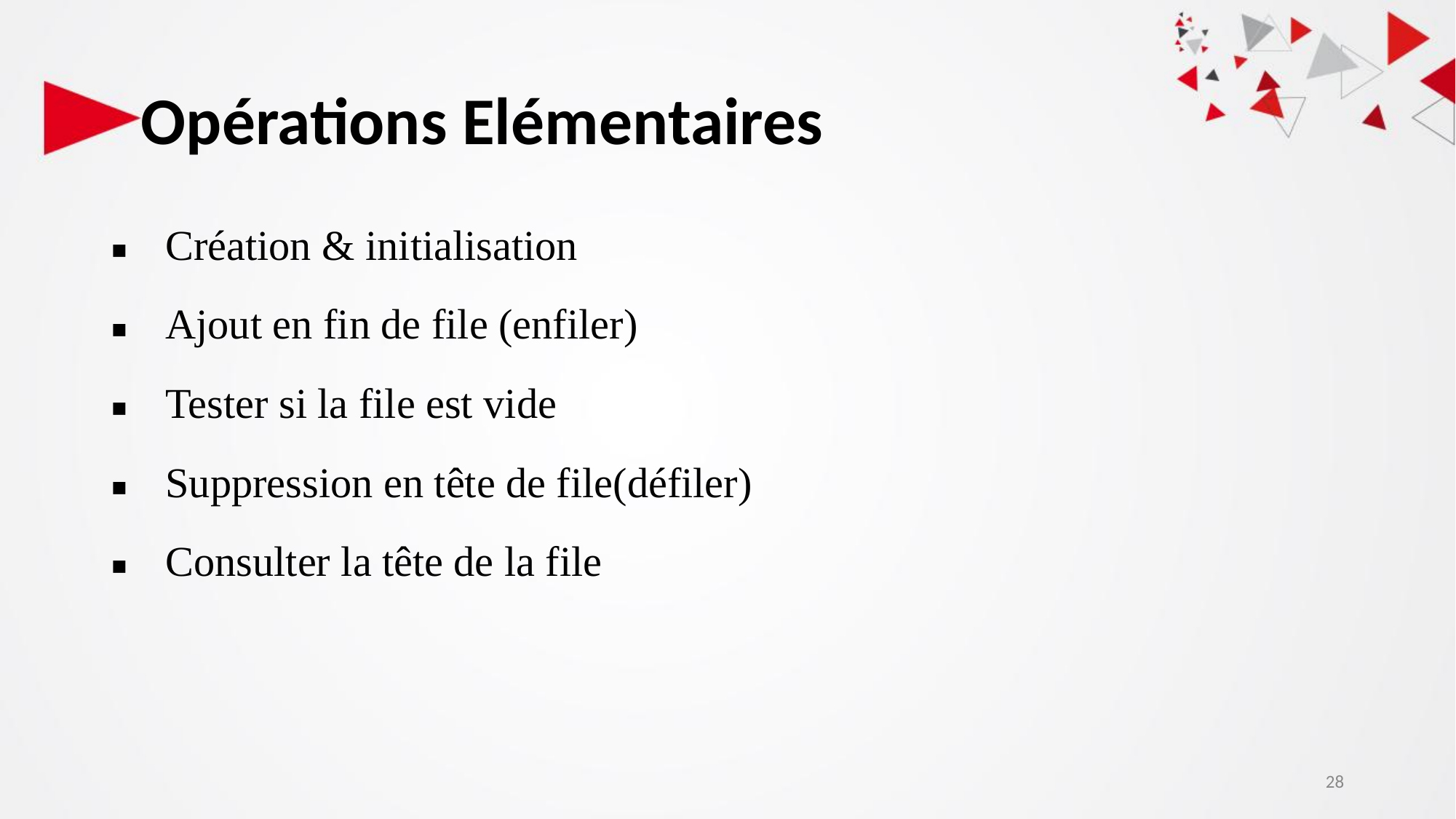

# Opérations Elémentaires
Création & initialisation
Ajout en fin de file (enfiler)
Tester si la file est vide
Suppression en tête de file(défiler)
Consulter la tête de la file

28